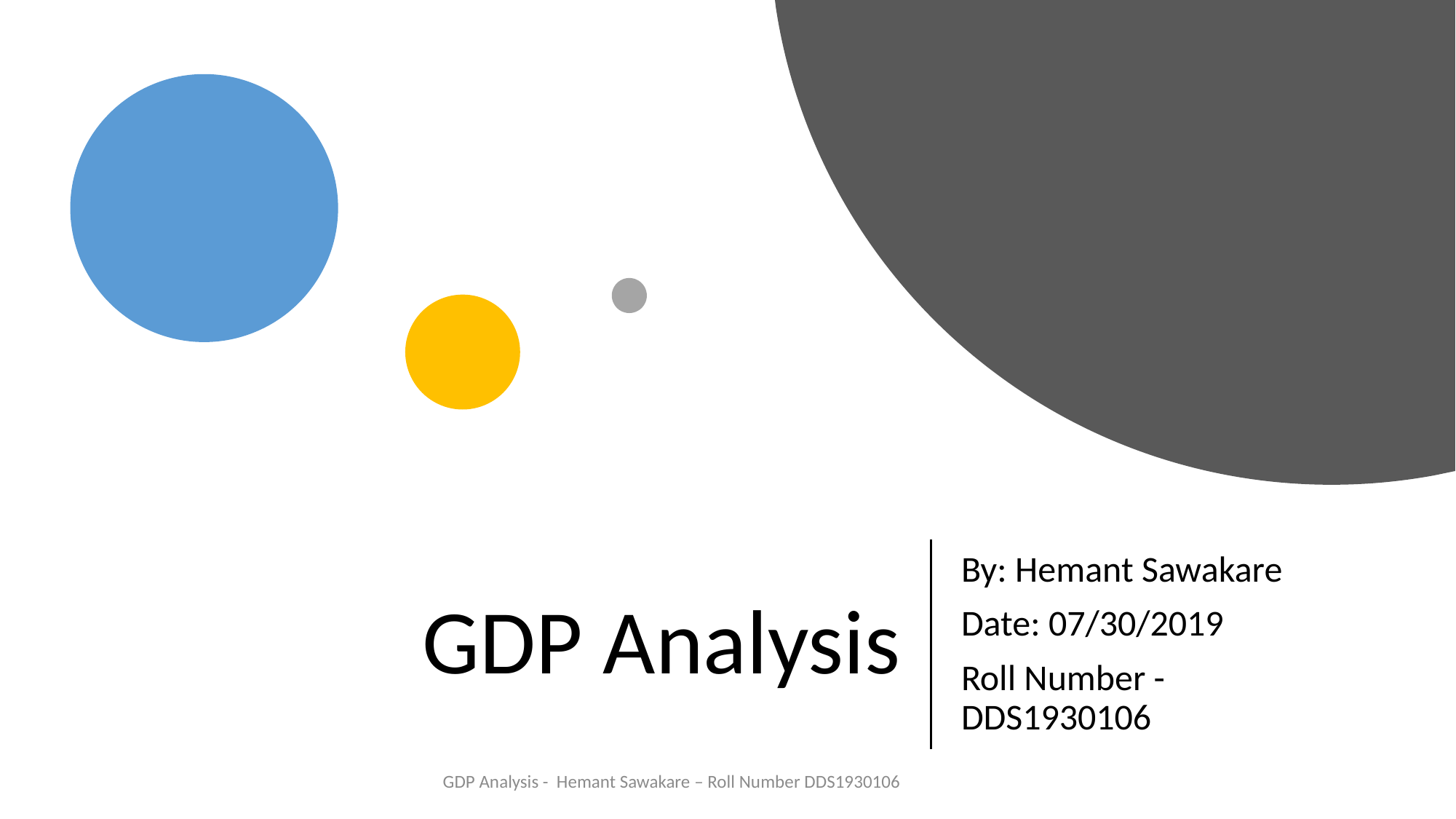

# GDP Analysis
By: Hemant Sawakare
Date: 07/30/2019
Roll Number -DDS1930106
GDP Analysis -  Hemant Sawakare – Roll Number DDS1930106